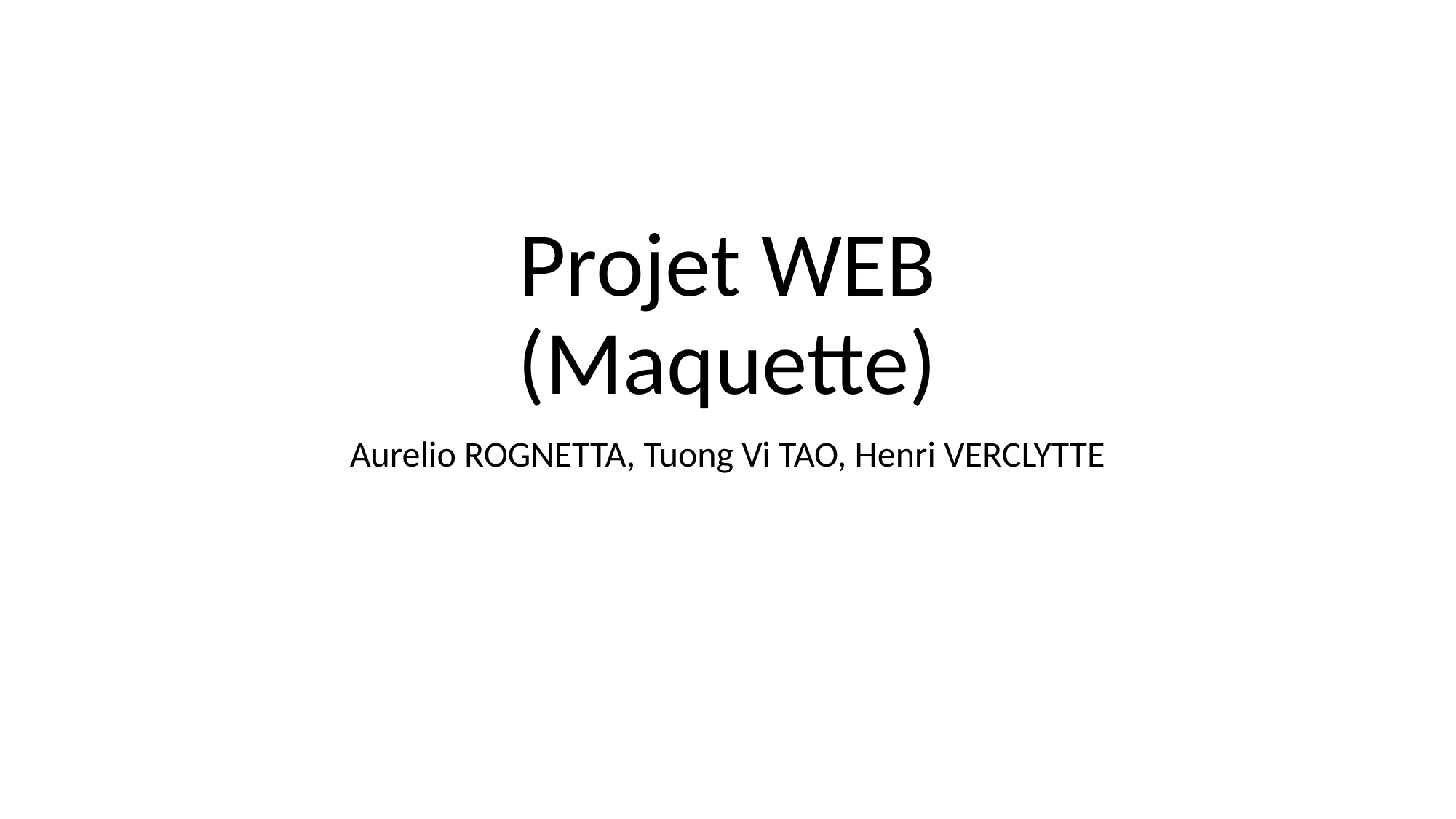

# Projet WEB (Maquette)
Aurelio ROGNETTA, Tuong Vi TAO, Henri VERCLYTTE